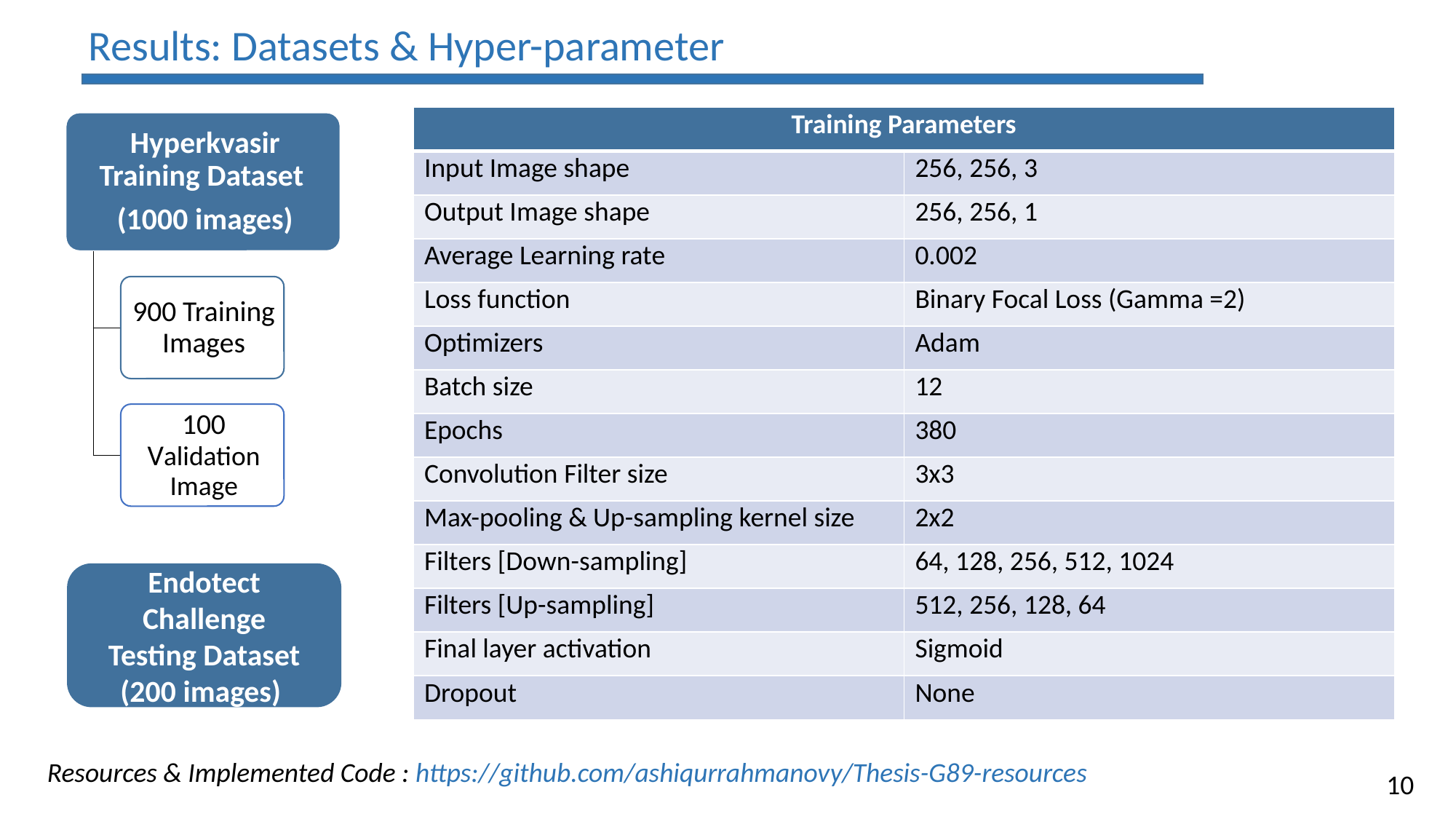

Results: Datasets & Hyper-parameter

| Training Parameters |  |
| --- | --- |
| Input Image shape | 256, 256, 3 |
| Output Image shape | 256, 256, 1 |
| Average Learning rate | 0.002 |
| Loss function | Binary Focal Loss (Gamma =2) |
| Optimizers | Adam |
| Batch size | 12 |
| Epochs | 380 |
| Convolution Filter size | 3x3 |
| Max-pooling & Up-sampling kernel size | 2x2 |
| Filters [Down-sampling] | 64, 128, 256, 512, 1024 |
| Filters [Up-sampling] | 512, 256, 128, 64 |
| Final layer activation | Sigmoid |
| Dropout | None |
Hyperkvasir Training Dataset
(1000 images)
900 Training Images
100 Validation Image
Endotect Challenge
Testing Dataset
(200 images)
Resources & Implemented Code : https://github.com/ashiqurrahmanovy/Thesis-G89-resources
10